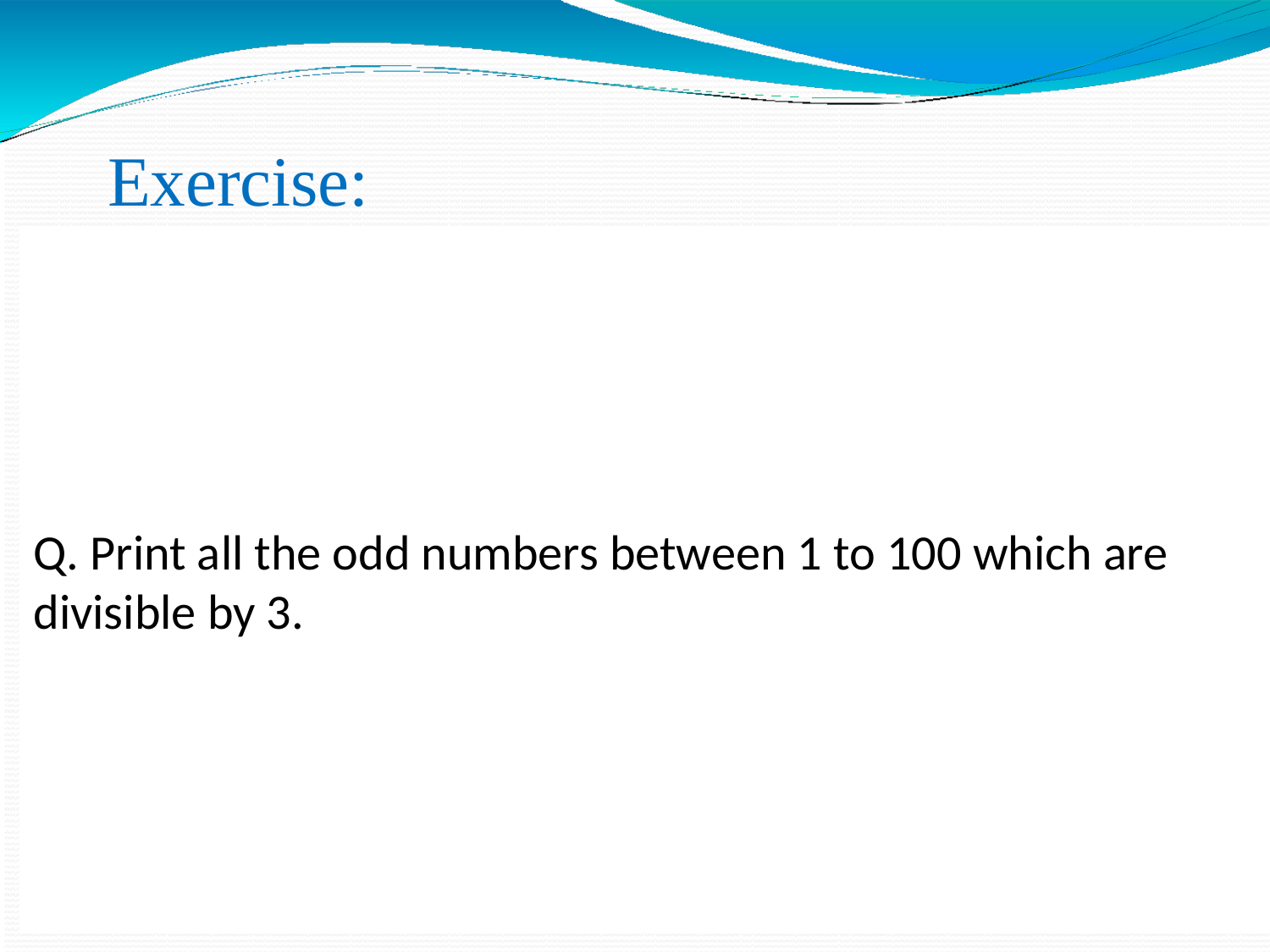

‘Hello World
Exercise:
Q. Print all the odd numbers between 1 to 100 which are divisible by 3.